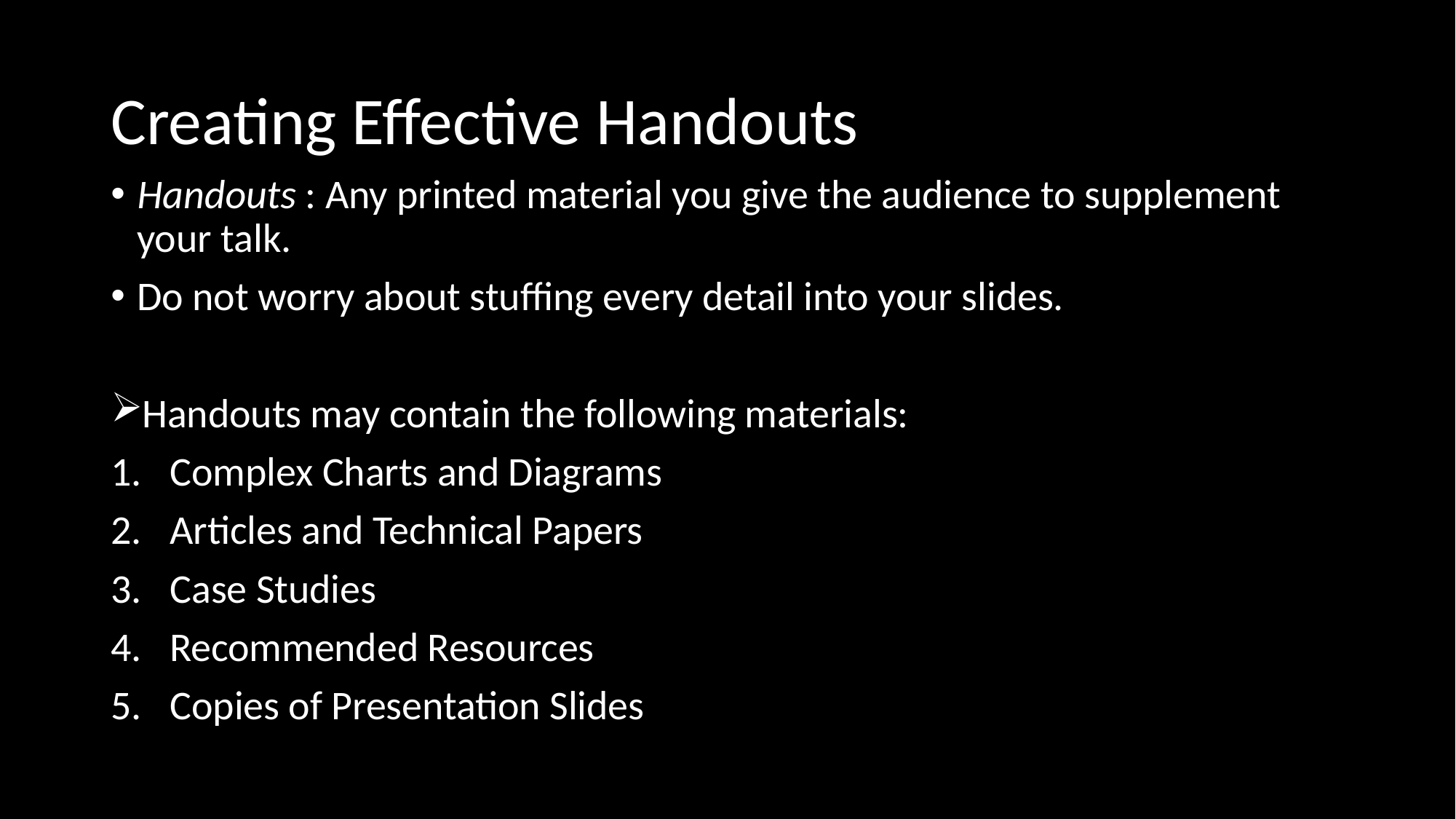

# Creating Effective Handouts
Handouts : Any printed material you give the audience to supplement your talk.
Do not worry about stuffing every detail into your slides.

Handouts may contain the following materials:
Complex Charts and Diagrams
Articles and Technical Papers
Case Studies
Recommended Resources
Copies of Presentation Slides